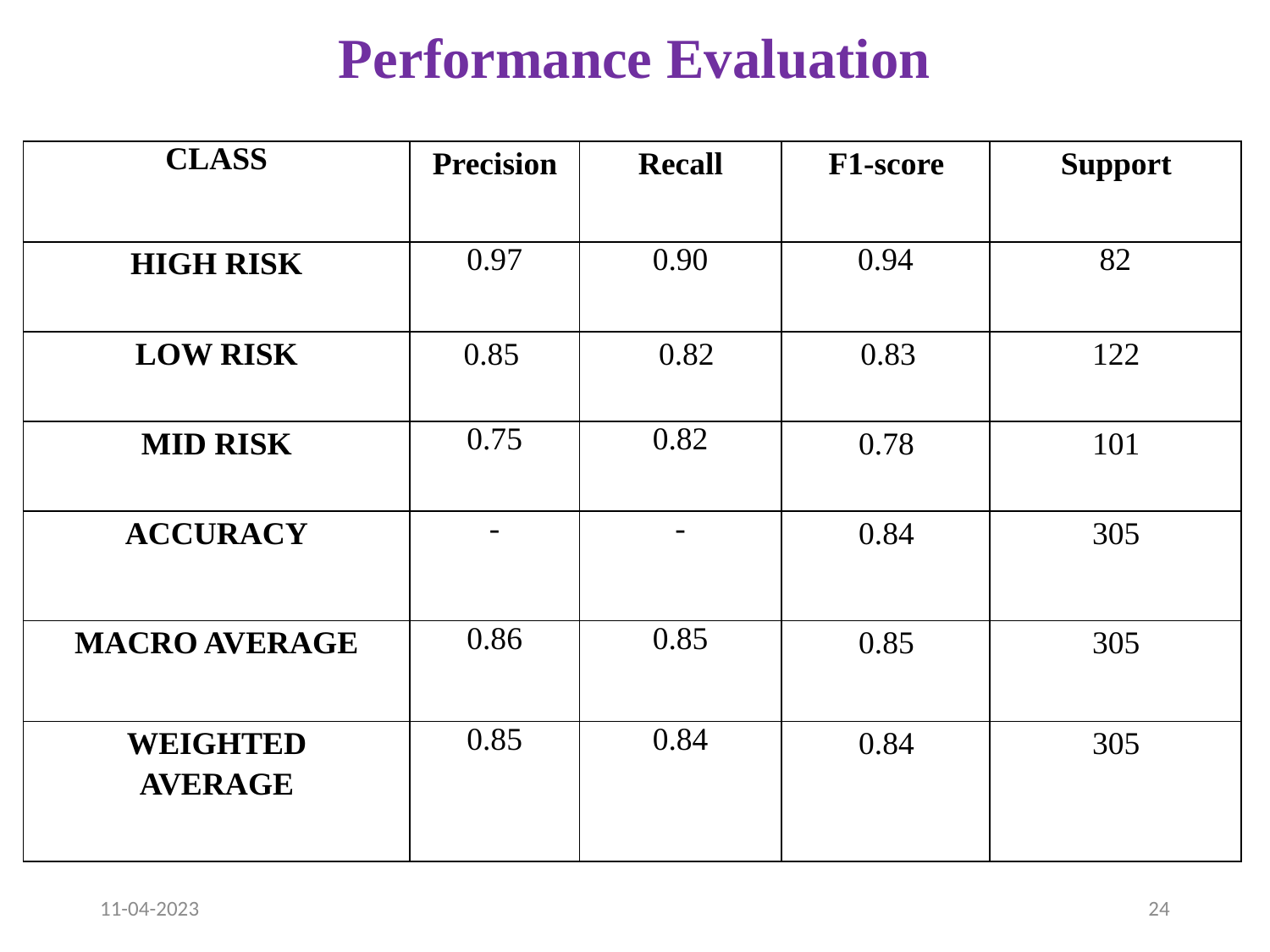

# Performance Evaluation
| CLASS | Precision | Recall | F1-score | Support |
| --- | --- | --- | --- | --- |
| HIGH RISK | 0.97 | 0.90 | 0.94 | 82 |
| LOW RISK | 0.85 | 0.82 | 0.83 | 122 |
| MID RISK | 0.75 | 0.82 | 0.78 | 101 |
| ACCURACY | - | - | 0.84 | 305 |
| MACRO AVERAGE | 0.86 | 0.85 | 0.85 | 305 |
| WEIGHTED AVERAGE | 0.85 | 0.84 | 0.84 | 305 |
11-04-2023
24